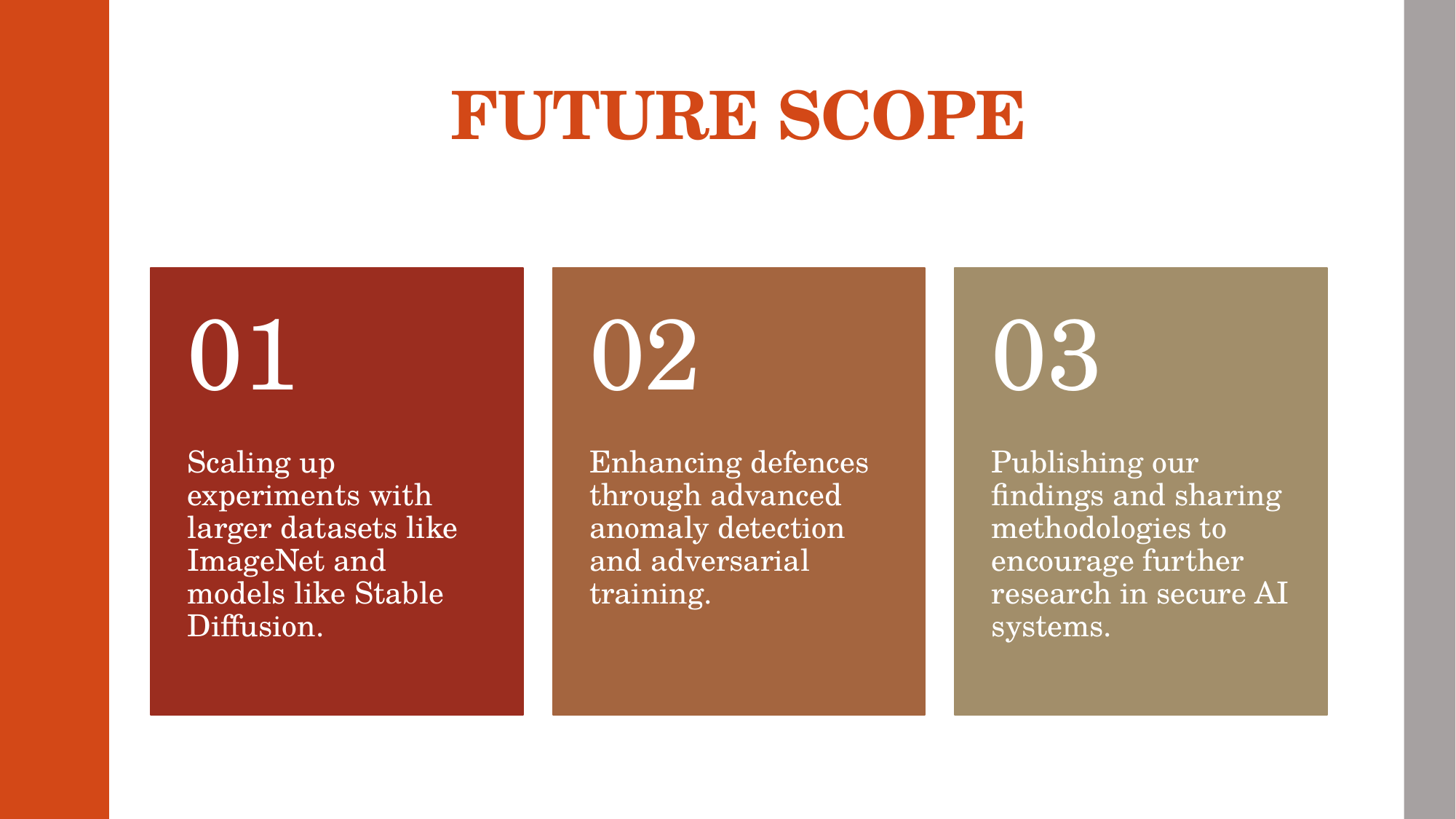

# FUTURE SCOPE
Scaling up experiments with larger datasets like ImageNet and models like Stable Diffusion.
01
Enhancing defences through advanced anomaly detection and adversarial training.
02
Publishing our findings and sharing methodologies to encourage further research in secure AI systems.
03